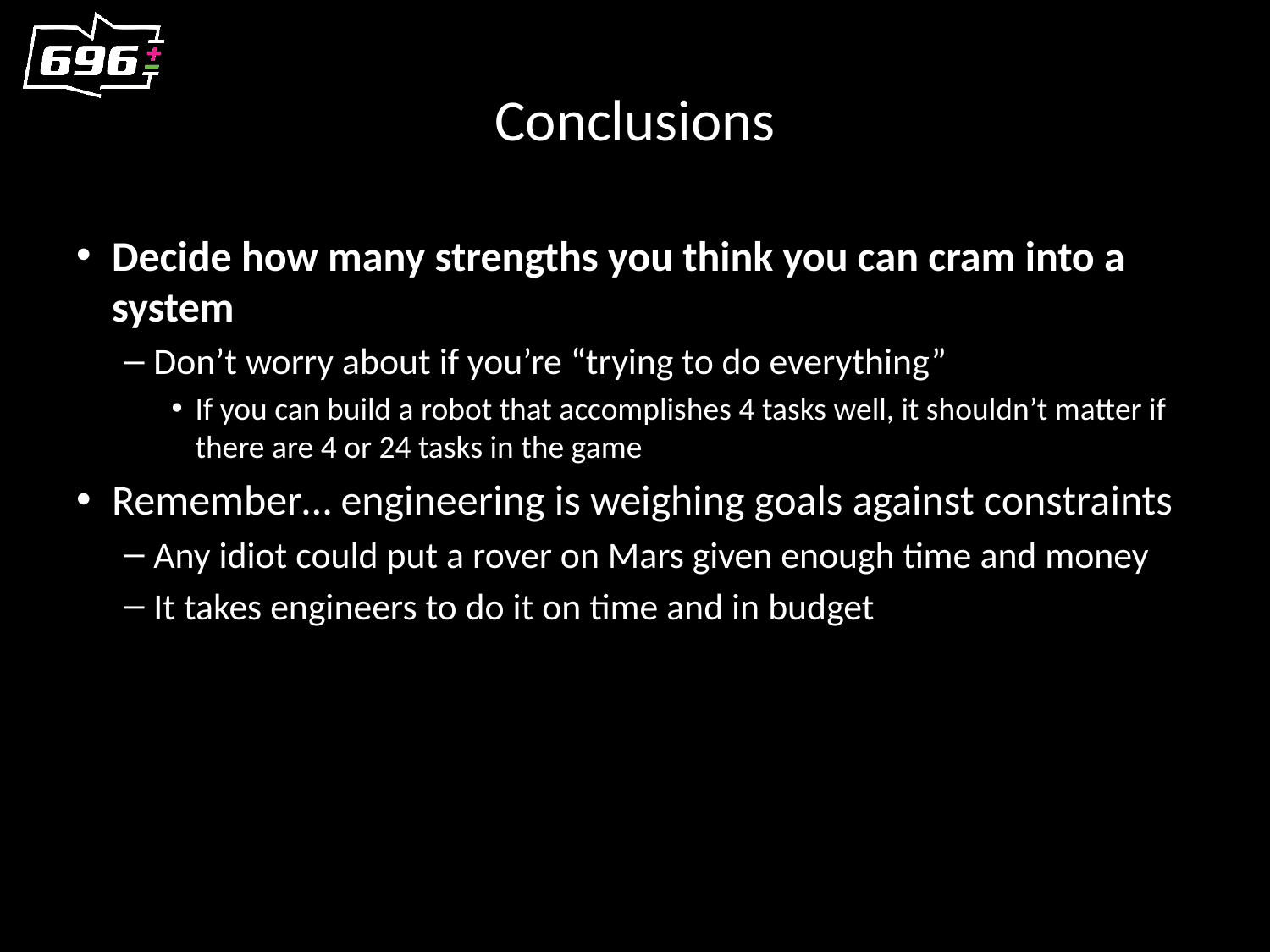

# Conclusions
Decide how many strengths you think you can cram into a system
Don’t worry about if you’re “trying to do everything”
If you can build a robot that accomplishes 4 tasks well, it shouldn’t matter if there are 4 or 24 tasks in the game
Remember… engineering is weighing goals against constraints
Any idiot could put a rover on Mars given enough time and money
It takes engineers to do it on time and in budget